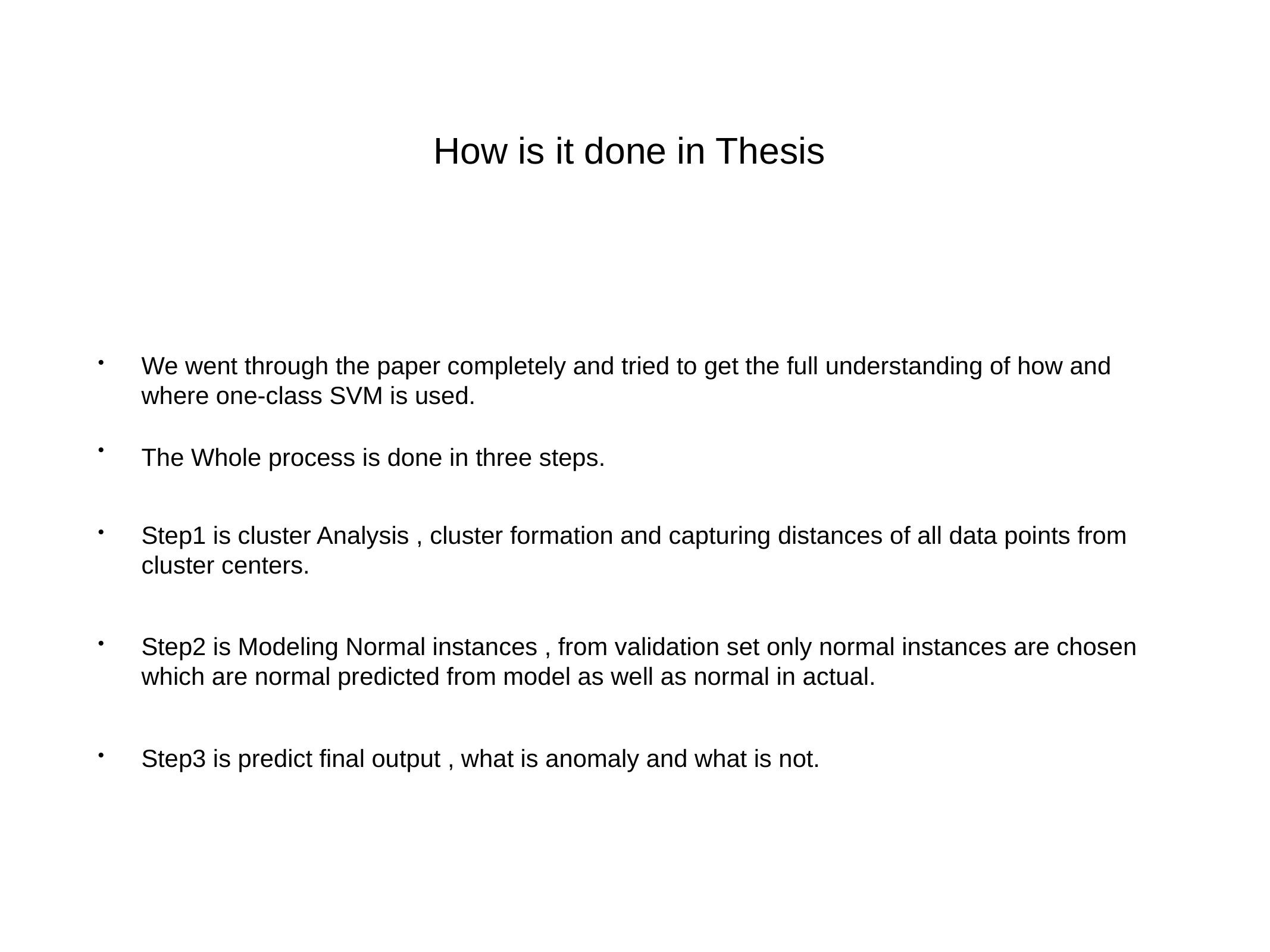

# How is it done in Thesis
We went through the paper completely and tried to get the full understanding of how and where one-class SVM is used.
The Whole process is done in three steps.
Step1 is cluster Analysis , cluster formation and capturing distances of all data points from cluster centers.
Step2 is Modeling Normal instances , from validation set only normal instances are chosen which are normal predicted from model as well as normal in actual.
Step3 is predict final output , what is anomaly and what is not.